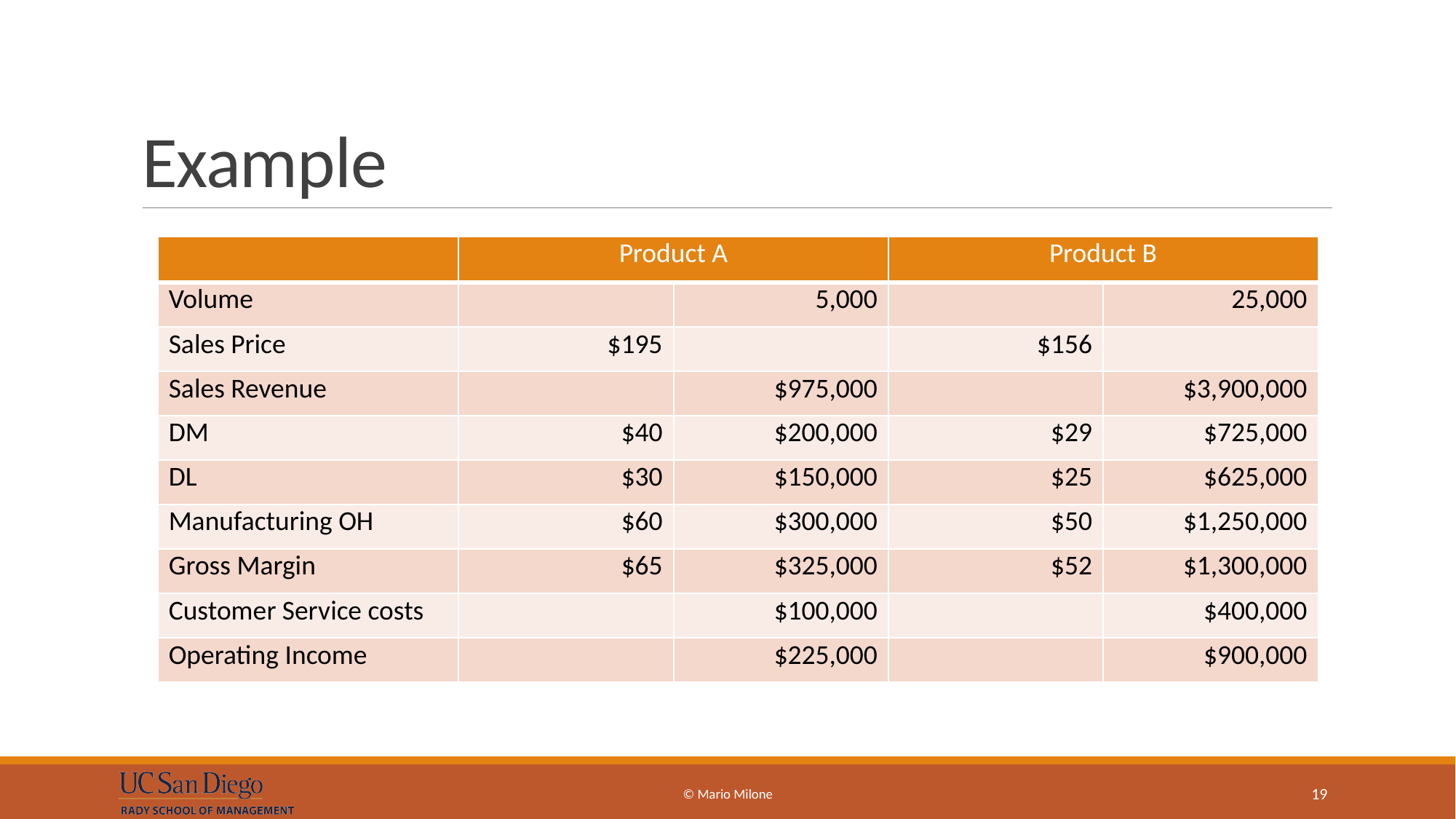

# Example
|  | Product A |  | Product B |  |
| --- | --- | --- | --- | --- |
| Volume |  | 5,000 |  | 25,000 |
| Sales Price | $195 |  | $156 |  |
| Sales Revenue |  | $975,000 |  | $3,900,000 |
| DM | $40 | $200,000 | $29 | $725,000 |
| DL | $30 | $150,000 | $25 | $625,000 |
| Manufacturing OH | $60 | $300,000 | $50 | $1,250,000 |
| Gross Margin | $65 | $325,000 | $52 | $1,300,000 |
| Customer Service costs |  | $100,000 |  | $400,000 |
| Operating Income |  | $225,000 |  | $900,000 |
© Mario Milone
19